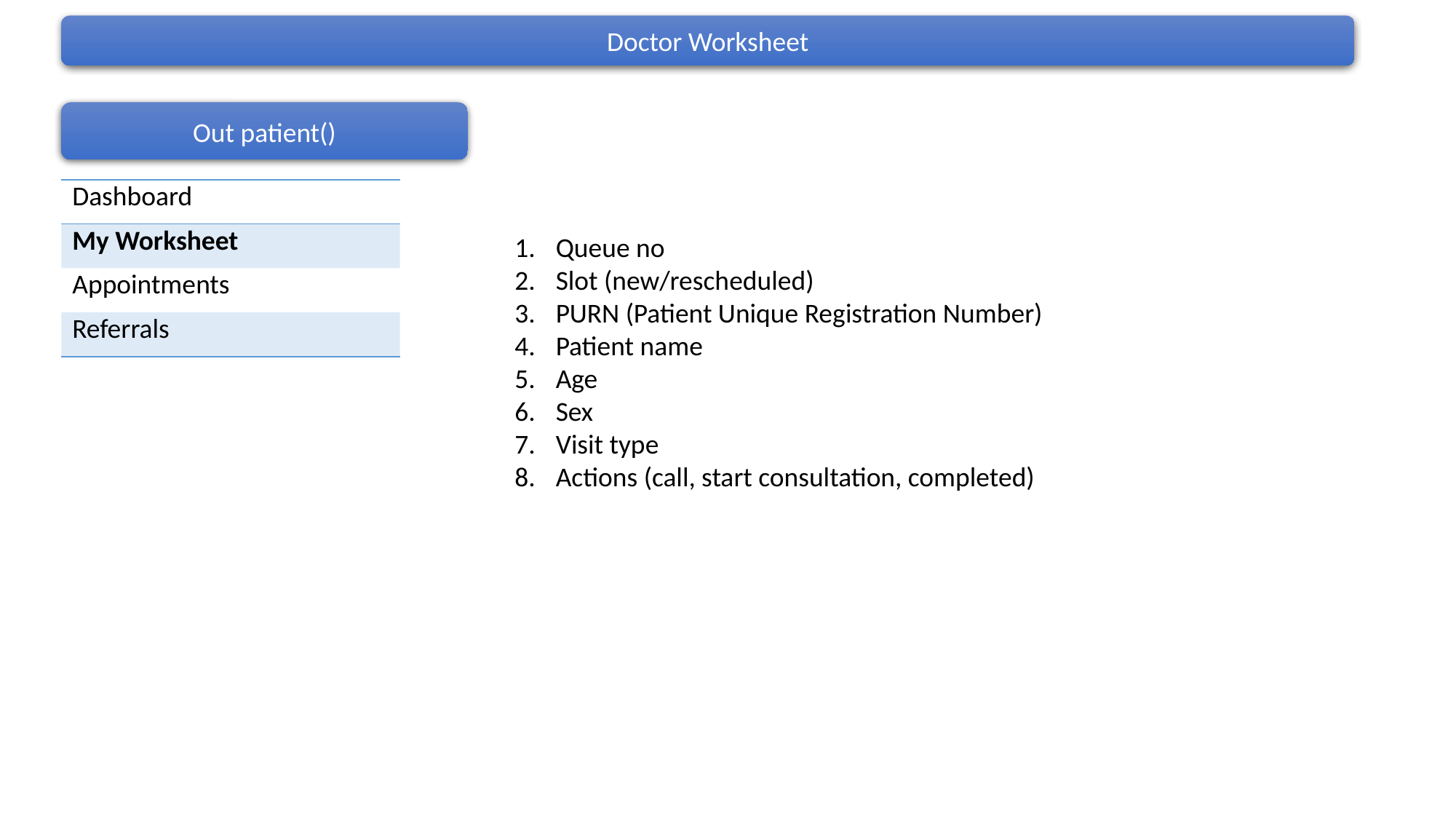

Doctor Worksheet
Out patient()
| Dashboard |
| --- |
| My Worksheet |
| Appointments |
| Referrals |
Queue no
Slot (new/rescheduled)
PURN (Patient Unique Registration Number)
Patient name
Age
Sex
Visit type
Actions (call, start consultation, completed)